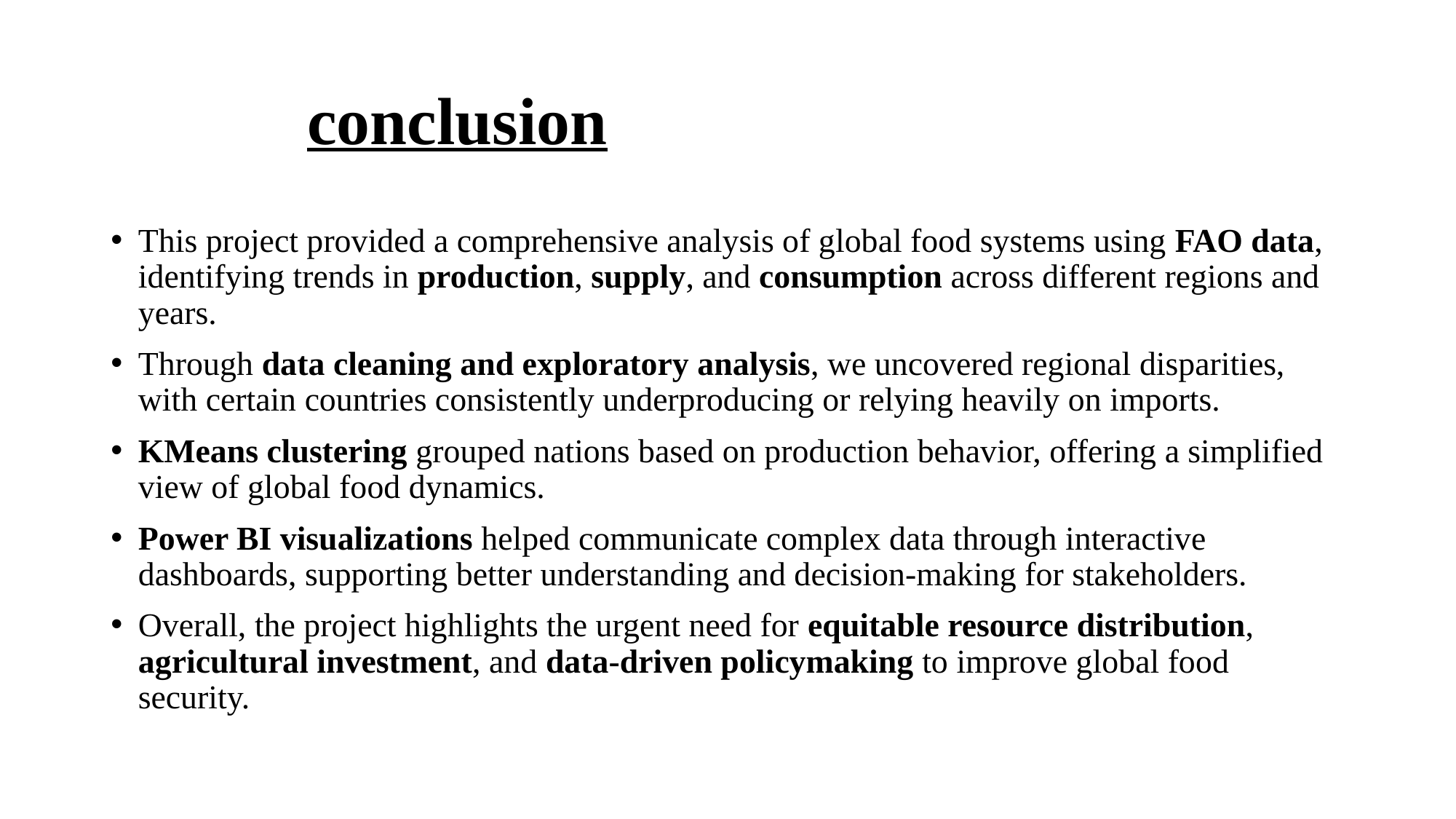

# conclusion
This project provided a comprehensive analysis of global food systems using FAO data, identifying trends in production, supply, and consumption across different regions and years.
Through data cleaning and exploratory analysis, we uncovered regional disparities, with certain countries consistently underproducing or relying heavily on imports.
KMeans clustering grouped nations based on production behavior, offering a simplified view of global food dynamics.
Power BI visualizations helped communicate complex data through interactive dashboards, supporting better understanding and decision-making for stakeholders.
Overall, the project highlights the urgent need for equitable resource distribution, agricultural investment, and data-driven policymaking to improve global food security.